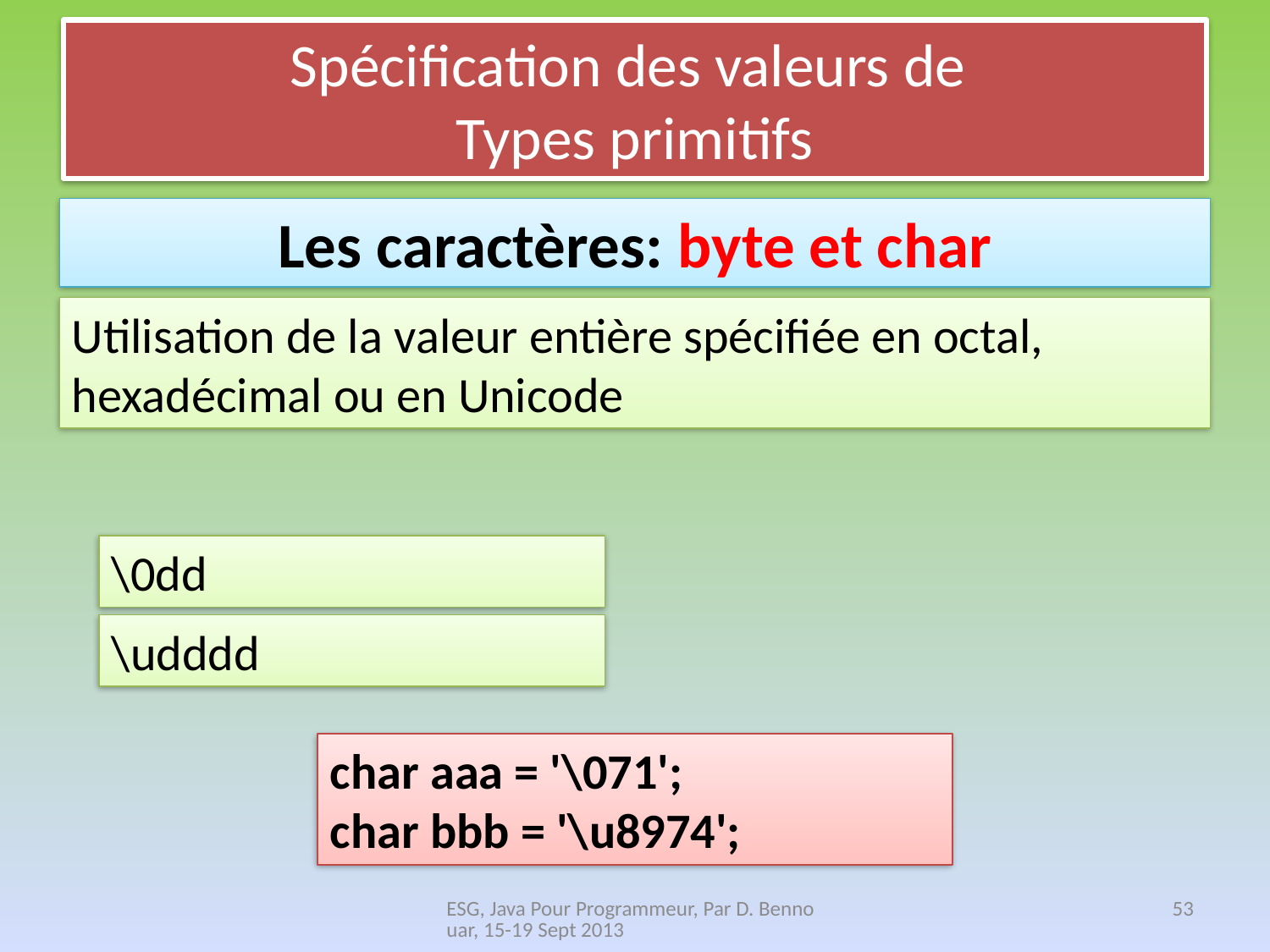

# Spécification des valeurs de Types primitifs
Les caractères: byte et char
Utilisation de la valeur entière spécifiée en octal, hexadécimal ou en Unicode
\0dd
\udddd
char aaa = '\071';
char bbb = '\u8974';
ESG, Java Pour Programmeur, Par D. Bennouar, 15-19 Sept 2013
53